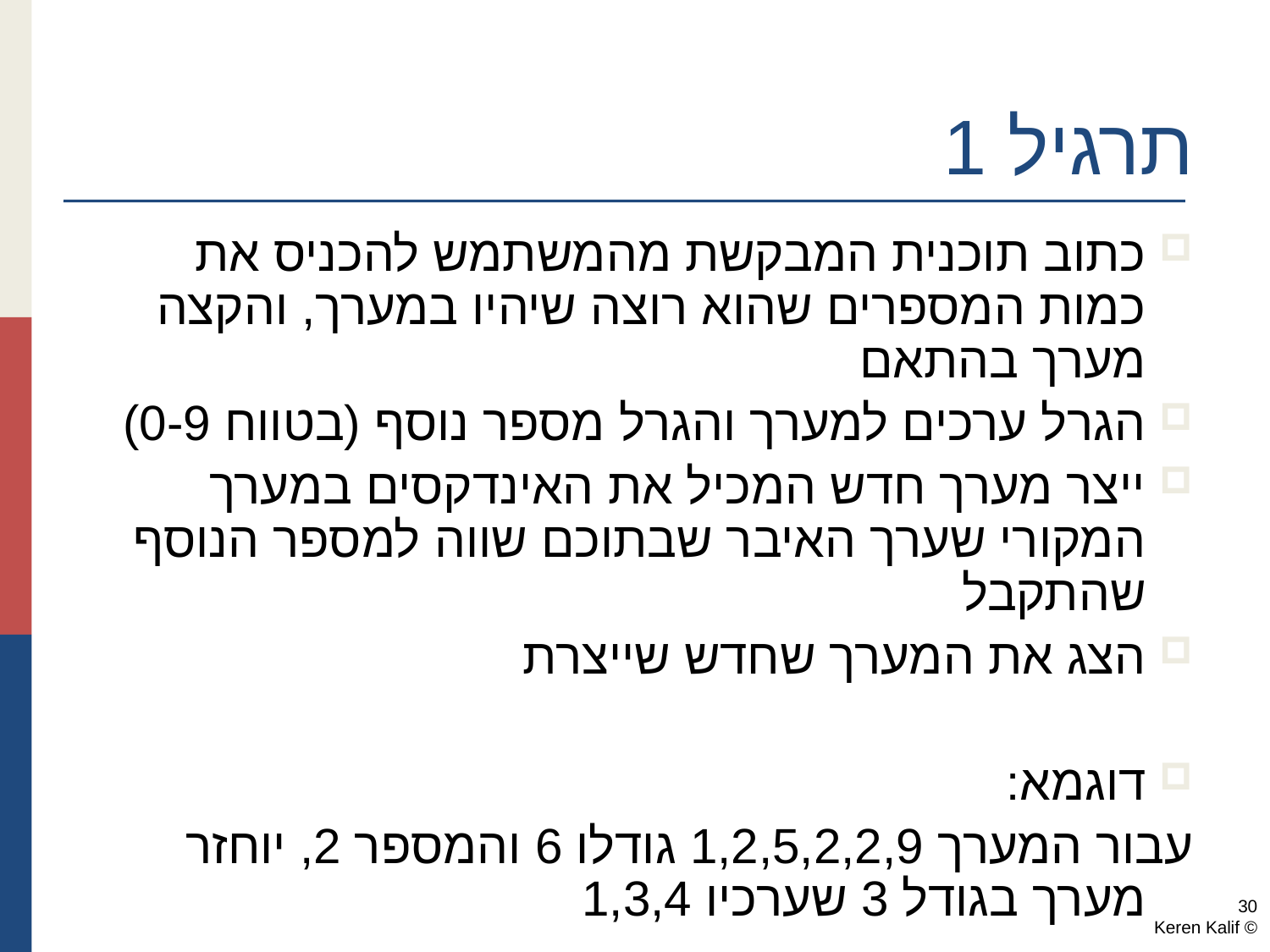

תרגיל 1
כתוב תוכנית המבקשת מהמשתמש להכניס את כמות המספרים שהוא רוצה שיהיו במערך, והקצה מערך בהתאם
הגרל ערכים למערך והגרל מספר נוסף (בטווח 0-9)
ייצר מערך חדש המכיל את האינדקסים במערך המקורי שערך האיבר שבתוכם שווה למספר הנוסף שהתקבל
הצג את המערך שחדש שייצרת

דוגמא:
	עבור המערך 1,2,5,2,2,9 גודלו 6 והמספר 2, יוחזר מערך בגודל 3 שערכיו 1,3,4
30
© Keren Kalif